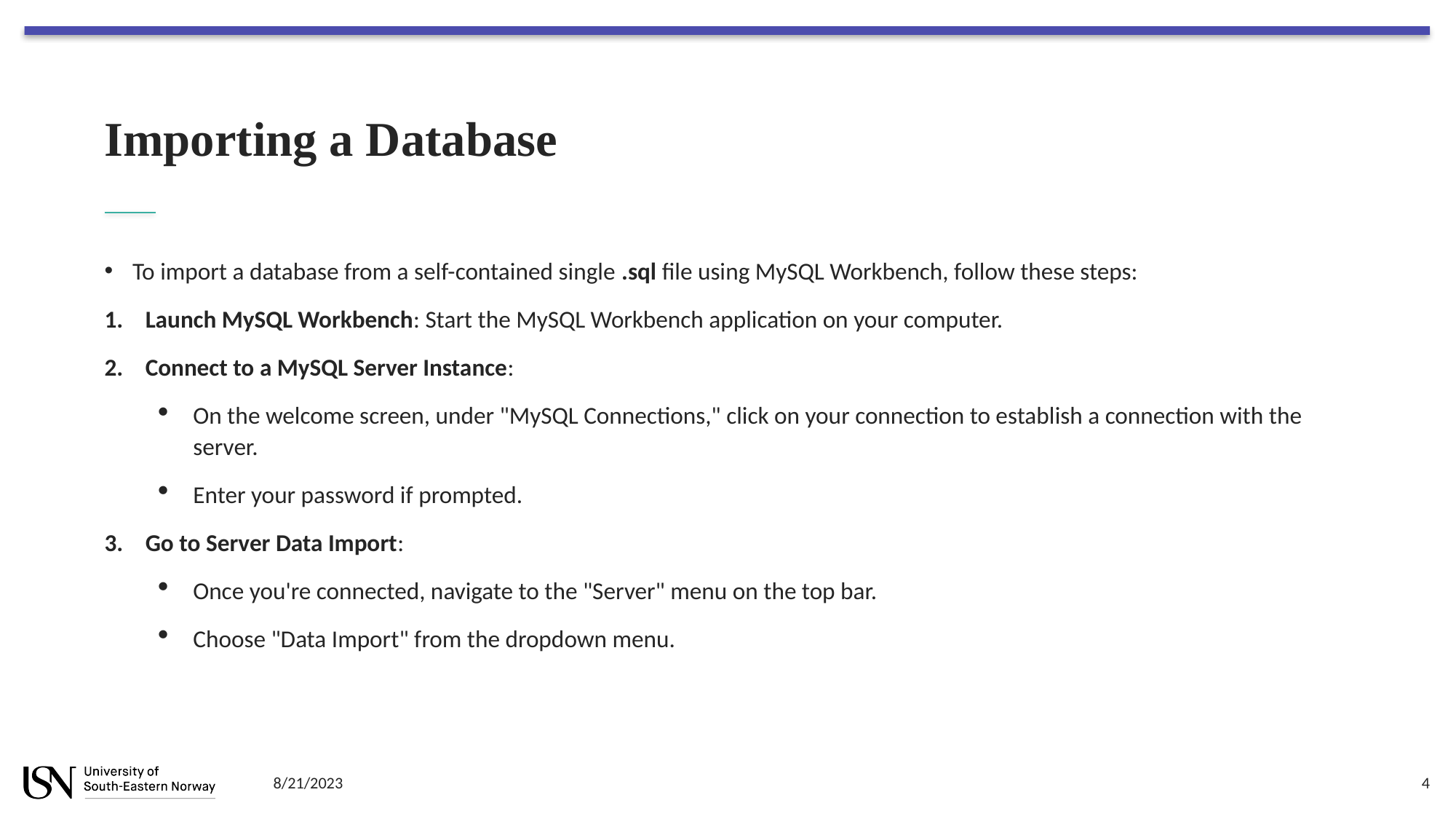

# Importing a Database
To import a database from a self-contained single .sql file using MySQL Workbench, follow these steps:
Launch MySQL Workbench: Start the MySQL Workbench application on your computer.
Connect to a MySQL Server Instance:
On the welcome screen, under "MySQL Connections," click on your connection to establish a connection with the server.
Enter your password if prompted.
Go to Server Data Import:
Once you're connected, navigate to the "Server" menu on the top bar.
Choose "Data Import" from the dropdown menu.

8/21/2023
4